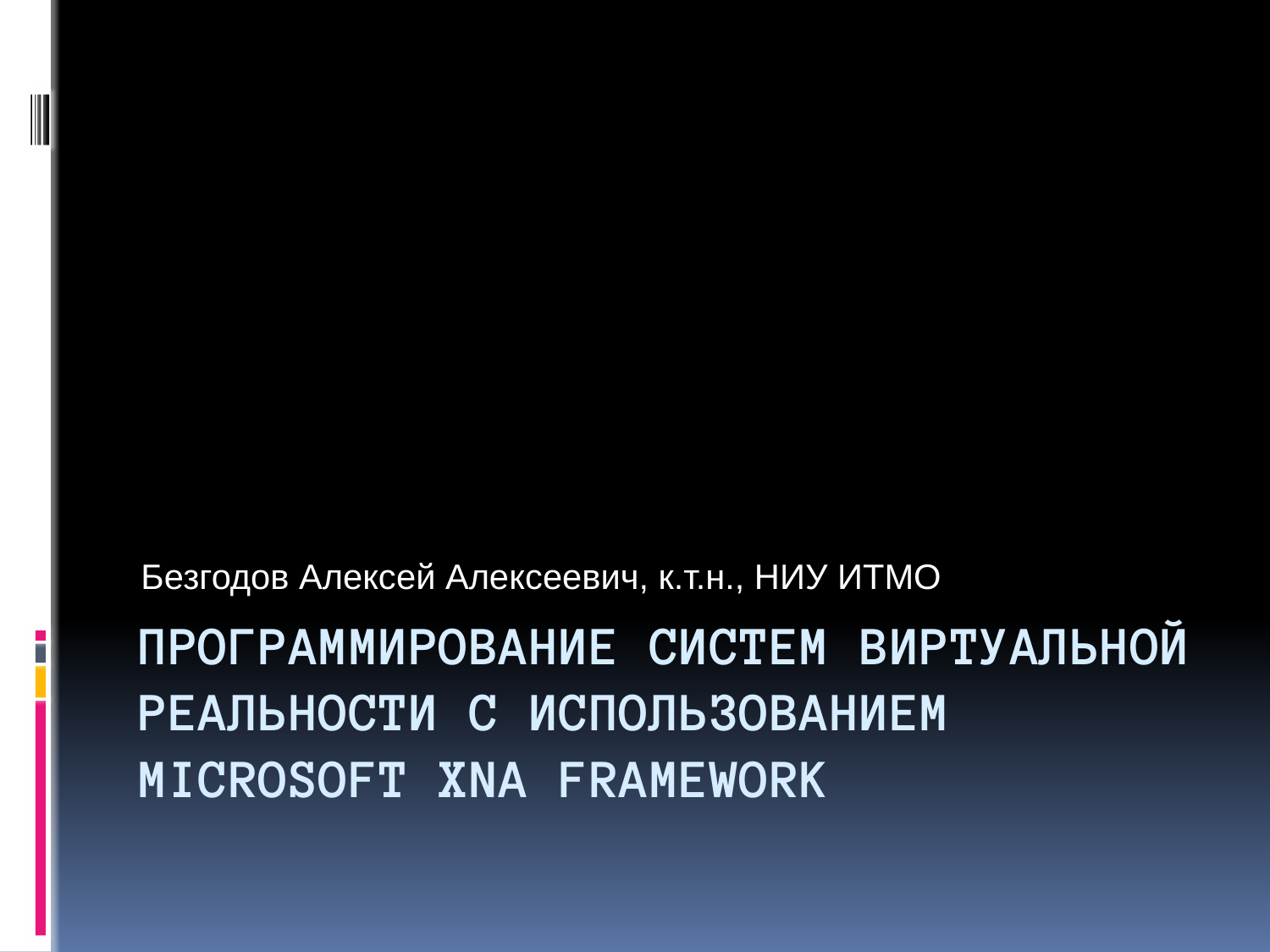

Безгодов Алексей Алексеевич, к.т.н., НИУ ИТМО
# Программирование систем виртуальной реальности с использованием Microsoft XNA Framework